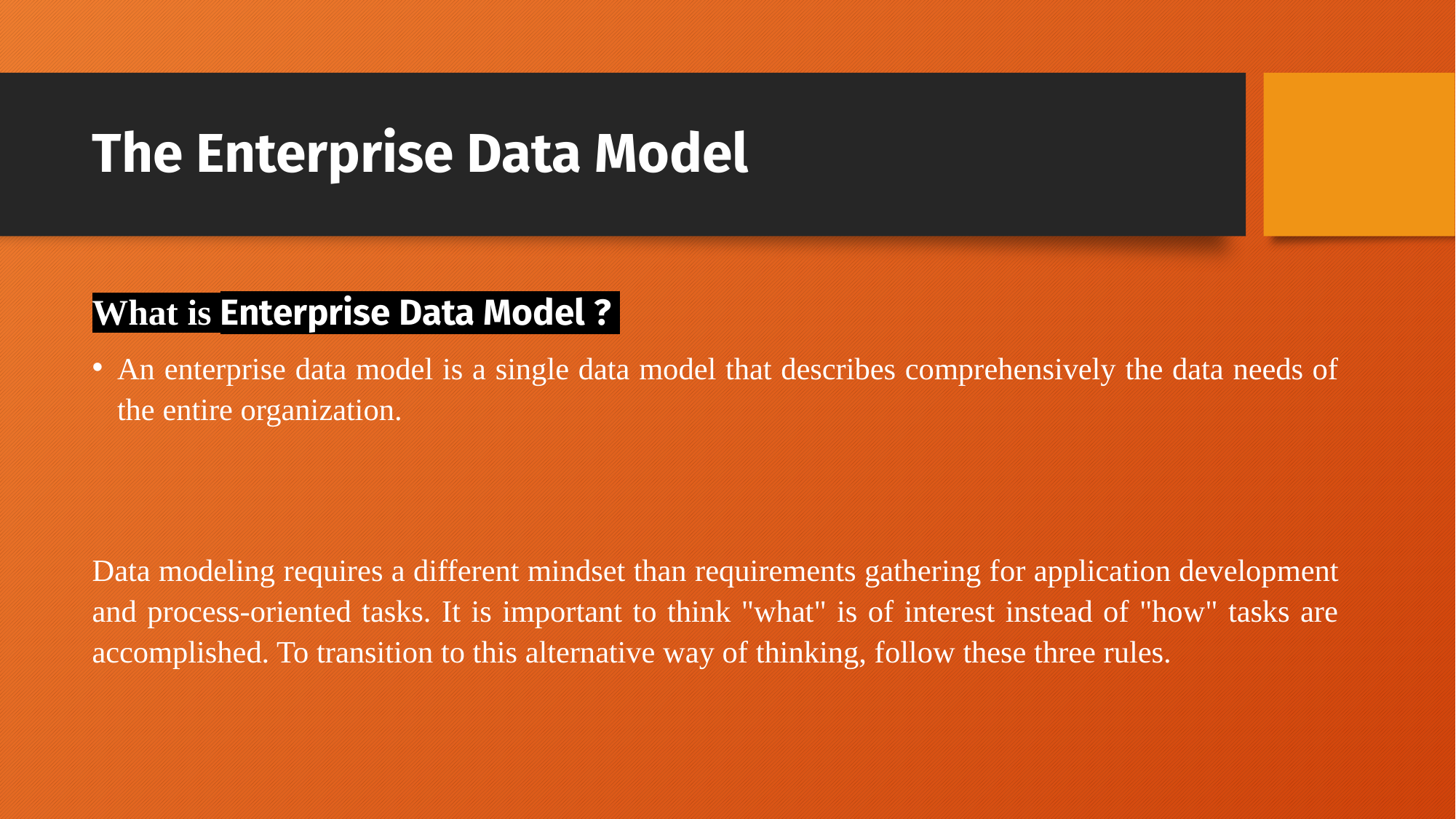

# The Enterprise Data Model
What is Enterprise Data Model ?
An enterprise data model is a single data model that describes comprehensively the data needs of the entire organization.

Data modeling requires a different mindset than requirements gathering for application development and process-oriented tasks. It is important to think "what" is of interest instead of "how" tasks are accomplished. To transition to this alternative way of thinking, follow these three rules.